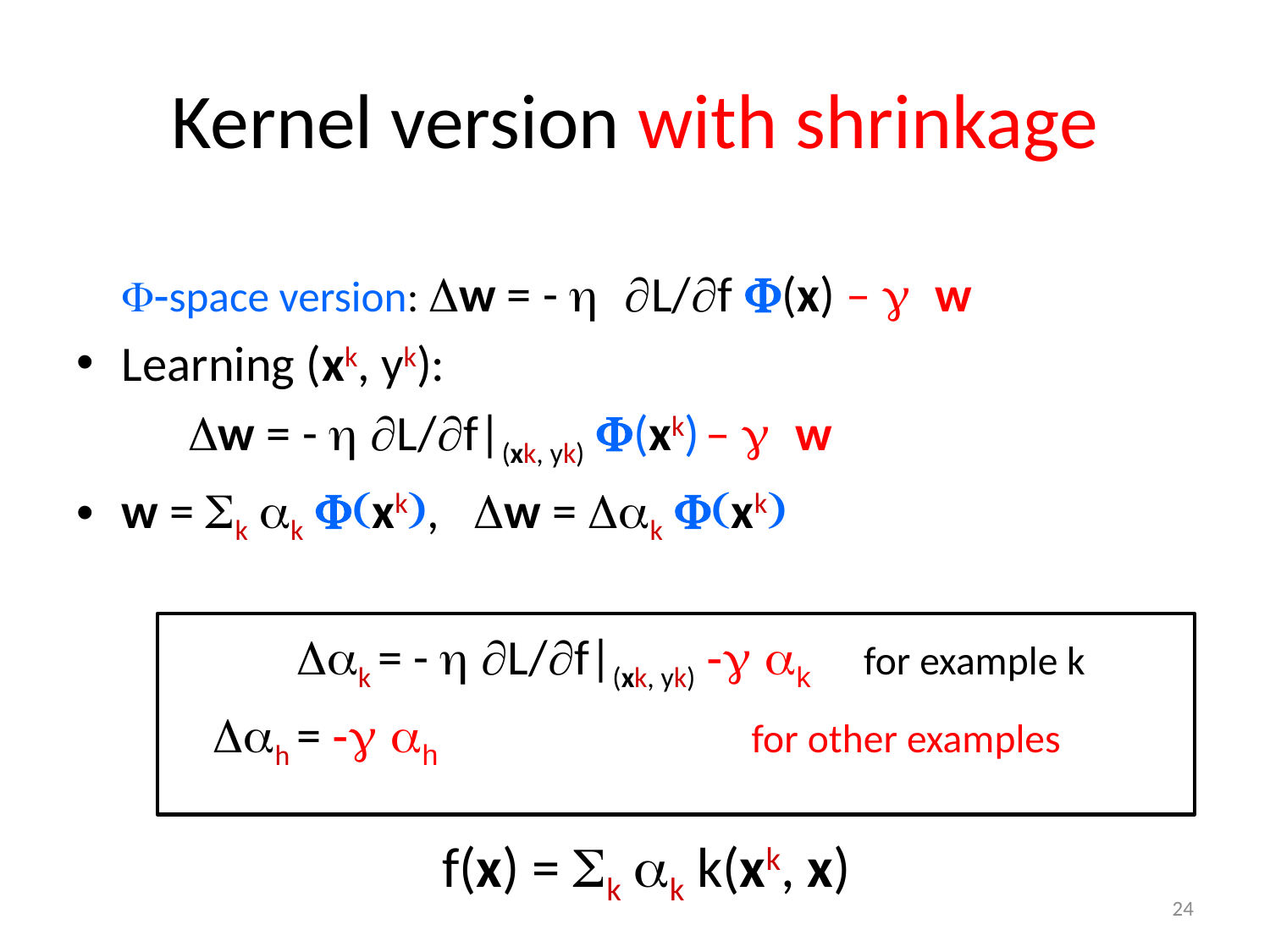

# Kernel version with shrinkage

Φ−space version: Δw = - η ∂L/∂f Φ(x) – γ w
Learning (xk, yk):
		Δw = - η ∂L/∂f|(xk, yk) Φ(xk) – γ w
w = Σk αk Φ(xk),   Δw = Δαk Φ(xk)

       Δαk = - η ∂L/∂f|(xk, yk) -γ αk     for example k
 	 Δαh = -γ αh                                       for other examples

f(x) = Σk αk k(xk, x)
24